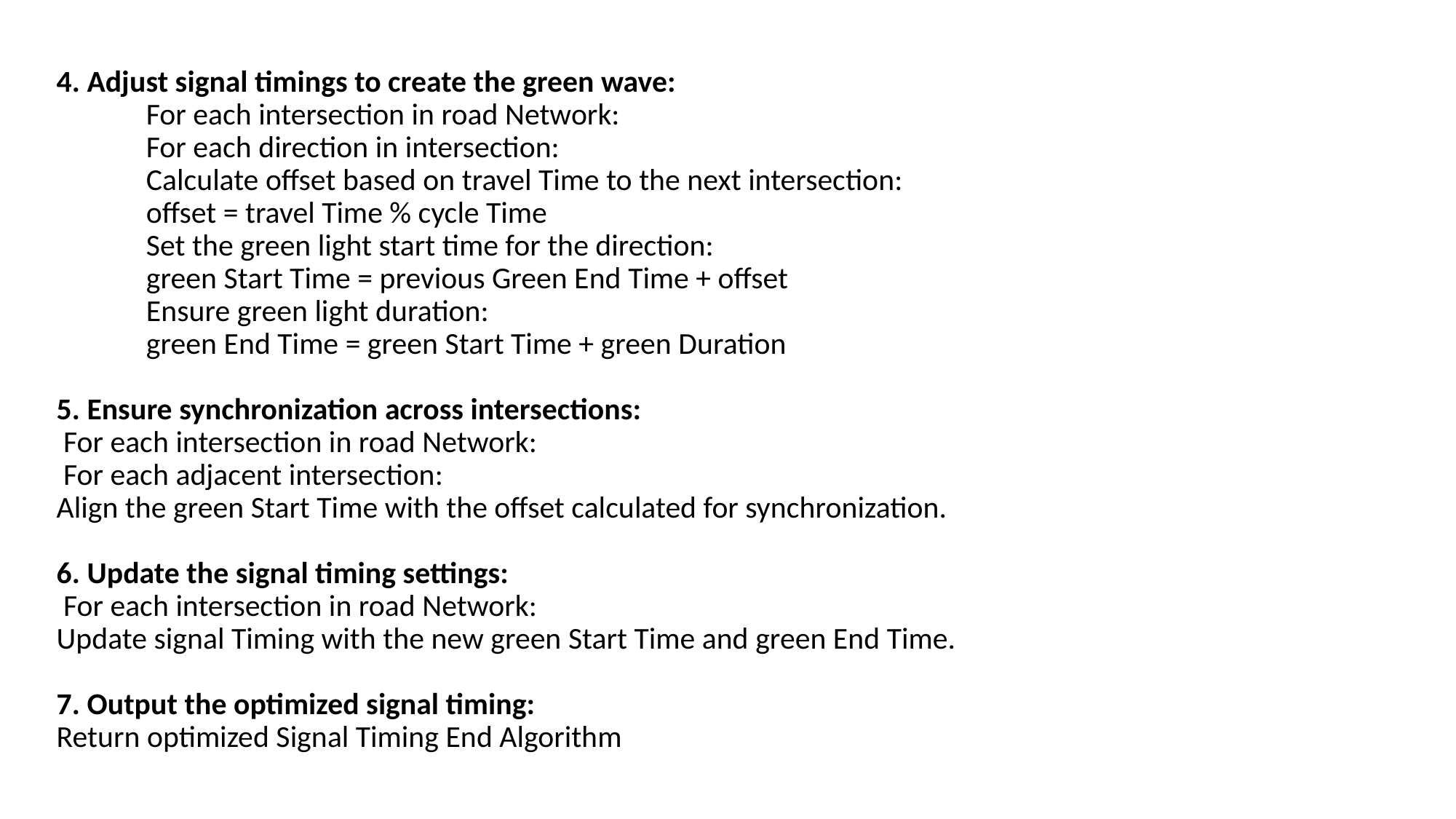

# 4. Adjust signal timings to create the green wave: For each intersection in road Network: For each direction in intersection: Calculate offset based on travel Time to the next intersection: offset = travel Time % cycle Time Set the green light start time for the direction: green Start Time = previous Green End Time + offset Ensure green light duration: green End Time = green Start Time + green Duration 5. Ensure synchronization across intersections: For each intersection in road Network: For each adjacent intersection: Align the green Start Time with the offset calculated for synchronization. 6. Update the signal timing settings: For each intersection in road Network: Update signal Timing with the new green Start Time and green End Time. 7. Output the optimized signal timing: Return optimized Signal Timing End Algorithm